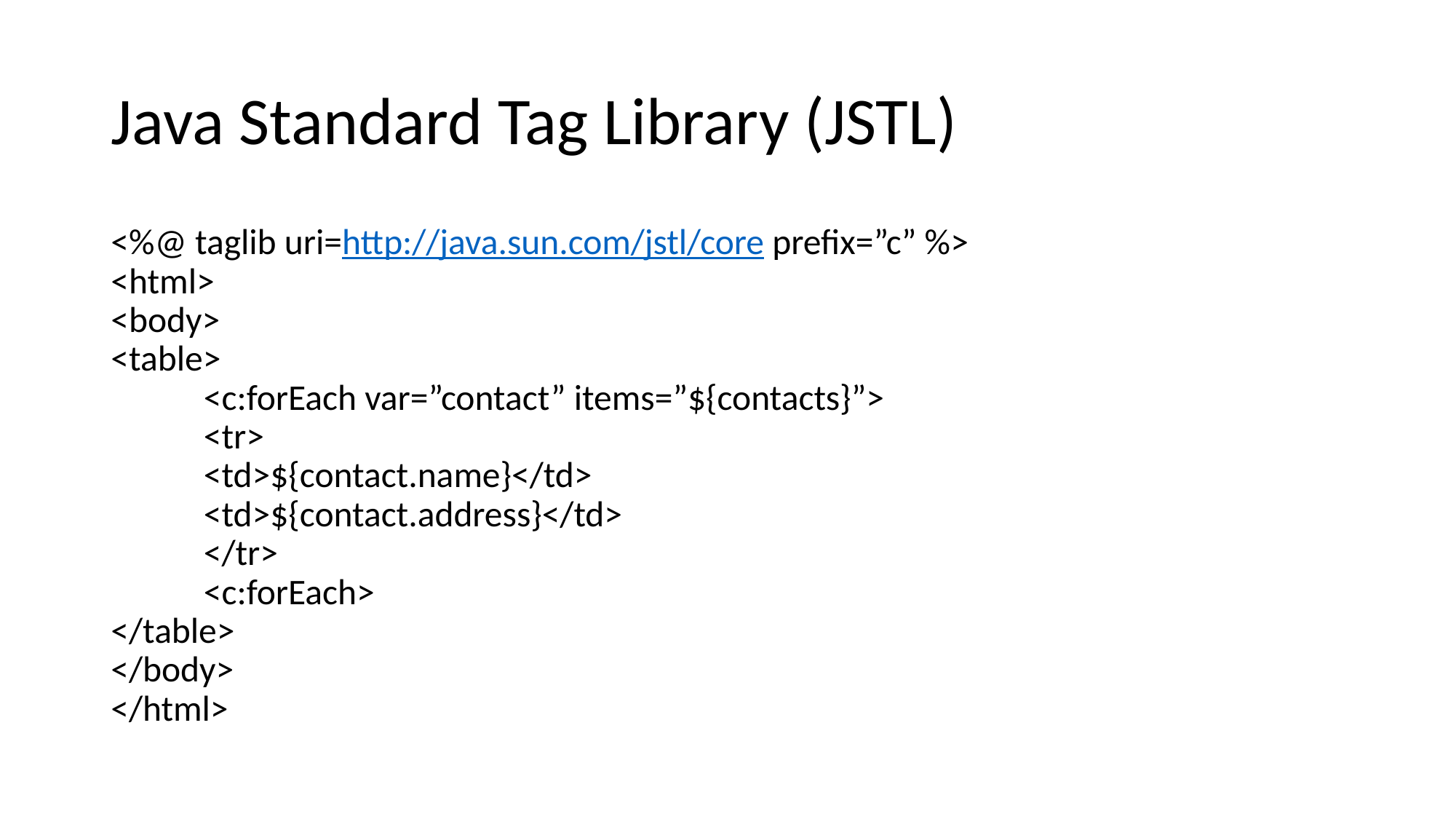

# Java Standard Tag Library (JSTL)
<%@ taglib uri=http://java.sun.com/jstl/core prefix=”c” %>
<html>
<body>
<table>
	<c:forEach var=”contact” items=”${contacts}”>
	<tr>
	<td>${contact.name}</td>
	<td>${contact.address}</td>
	</tr>
	<c:forEach>
</table>
</body>
</html>